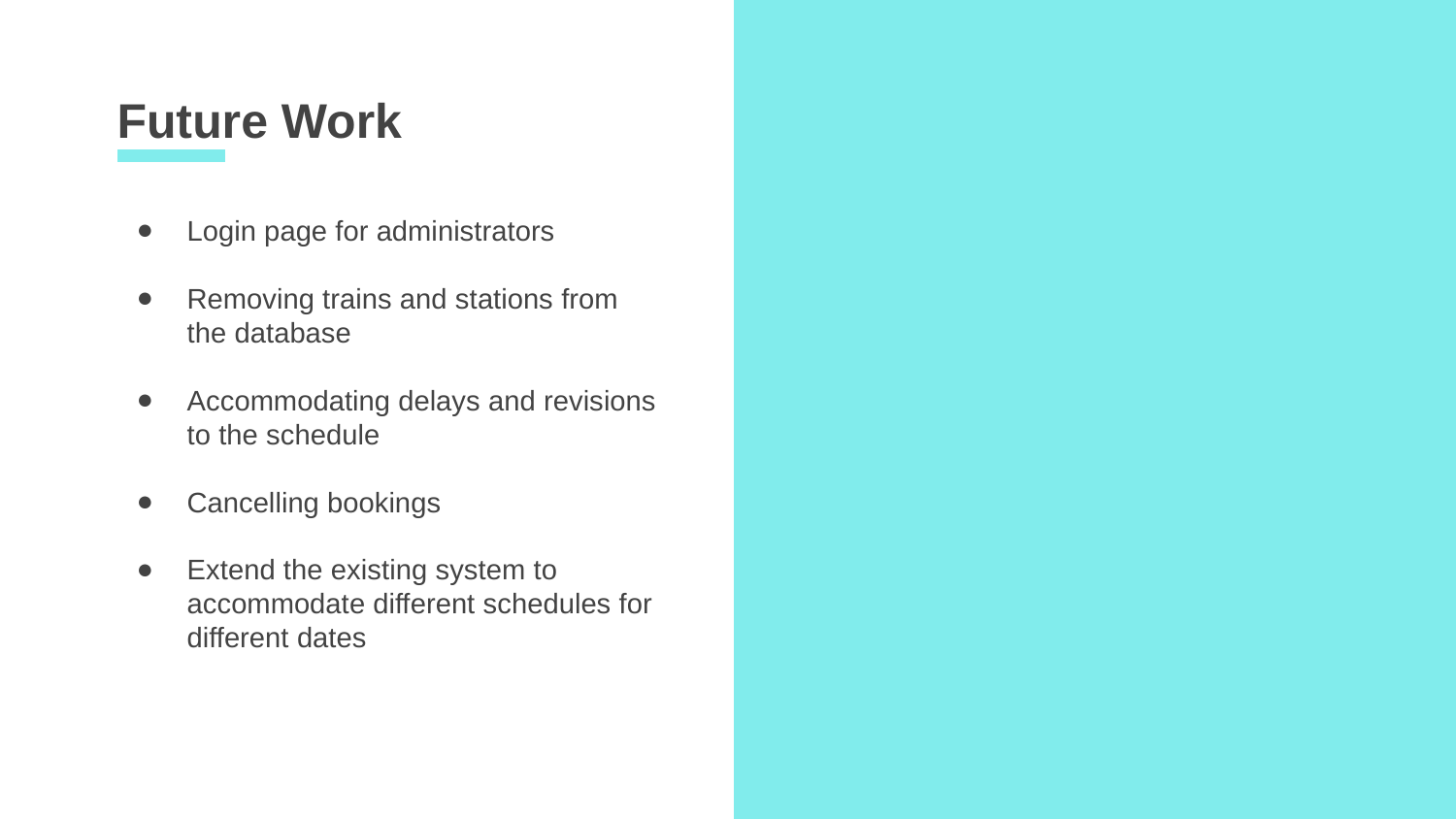

# Future Work
Login page for administrators

Removing trains and stations from the database

Accommodating delays and revisions to the schedule

Cancelling bookings

Extend the existing system to accommodate different schedules for different dates